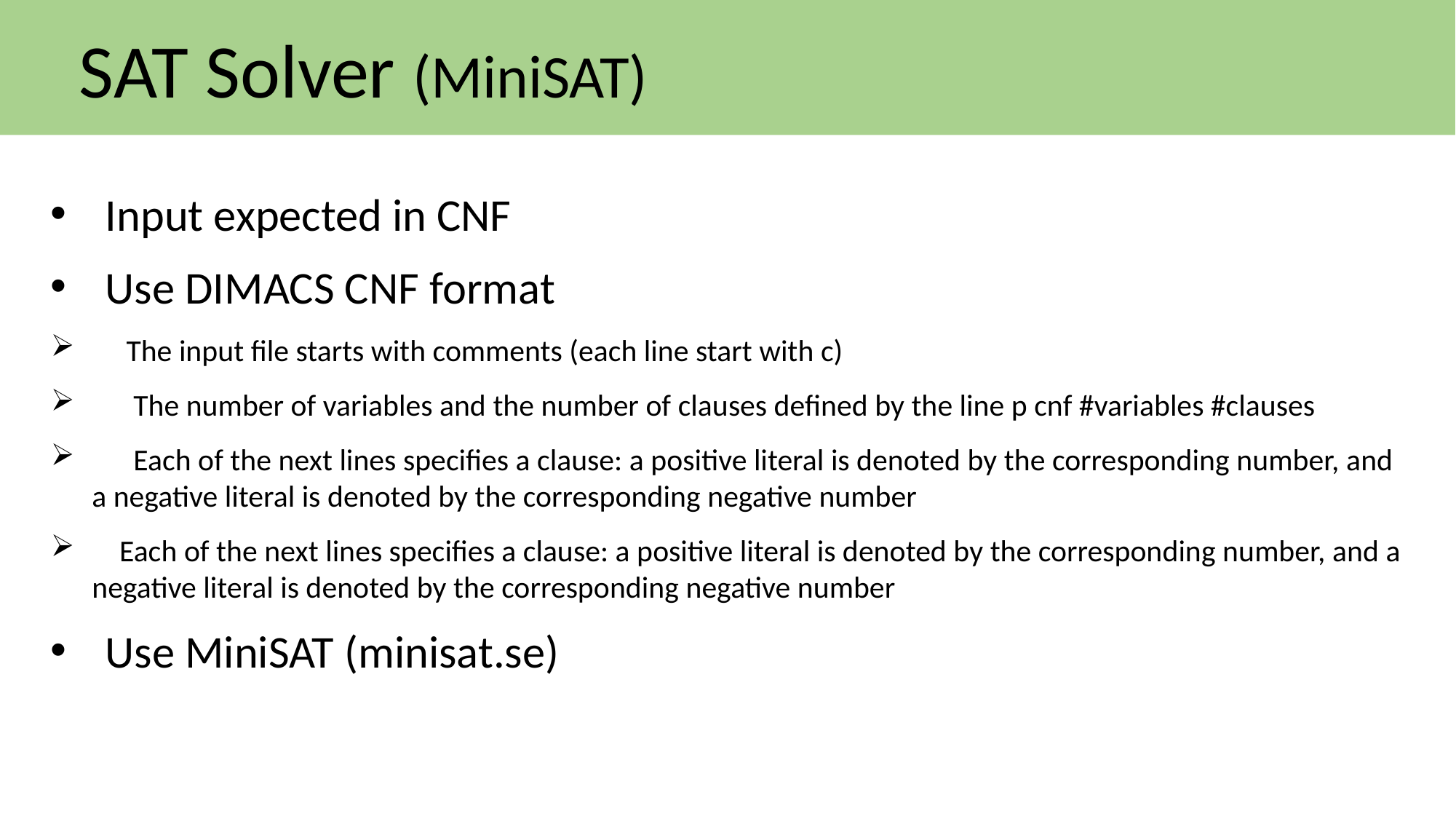

SAT Solver (MiniSAT)
Input expected in CNF

Use DIMACS CNF format

   The input file starts with comments (each line start with c)

      The number of variables and the number of clauses defined by the line p cnf #variables #clauses

      Each of the next lines specifies a clause: a positive literal is denoted by the corresponding number, and a negative literal is denoted by the corresponding negative number

    Each of the next lines specifies a clause: a positive literal is denoted by the corresponding number, and a negative literal is denoted by the corresponding negative number

Use MiniSAT (minisat.se)